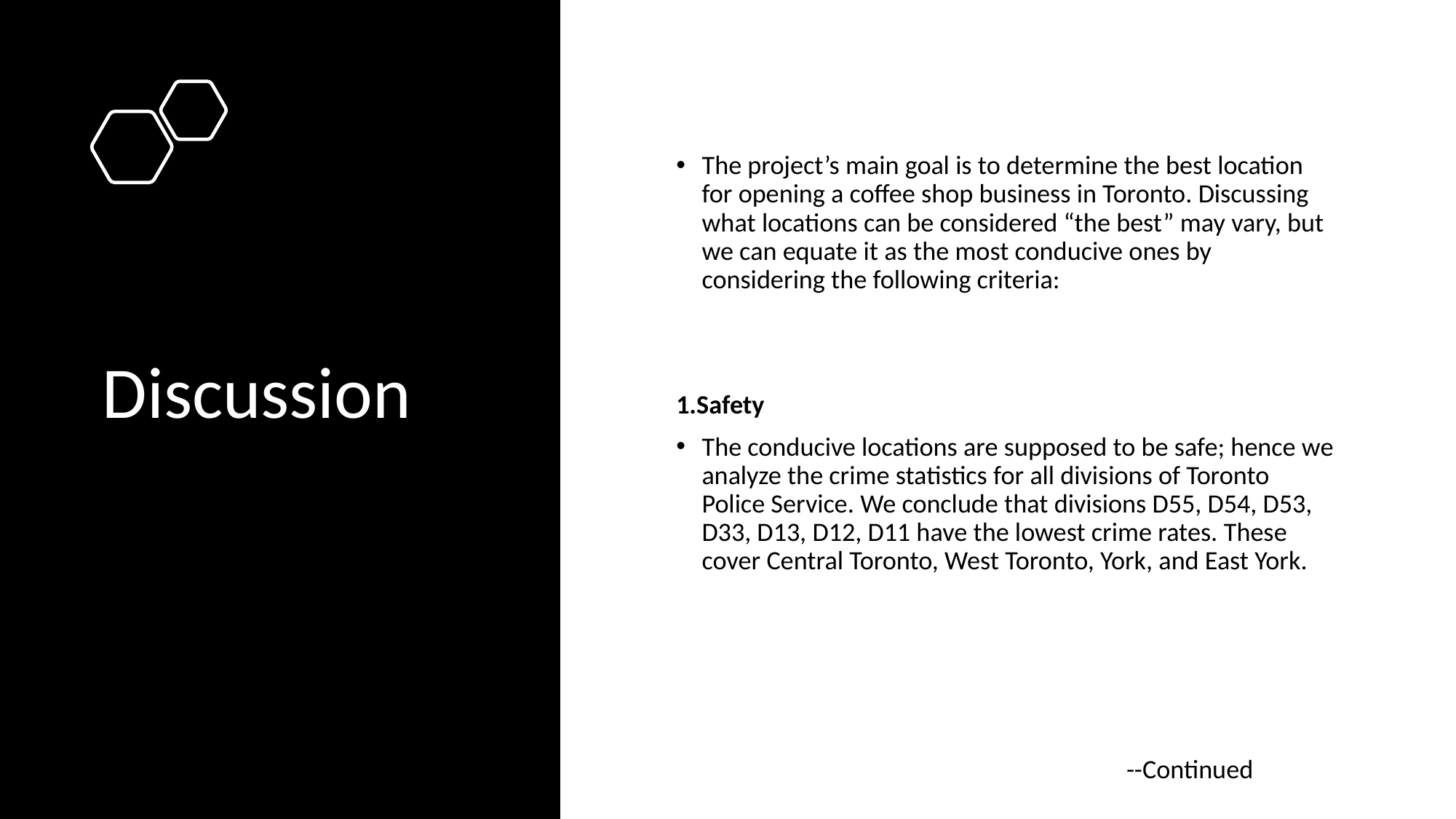

The project’s main goal is to determine the best location for opening a coffee shop business in Toronto. Discussing what locations can be considered “the best” may vary, but we can equate it as the most conducive ones by considering the following criteria:

1.Safety
The conducive locations are supposed to be safe; hence we analyze the crime statistics for all divisions of Toronto Police Service. We conclude that divisions D55, D54, D53, D33, D13, D12, D11 have the lowest crime rates. These cover Central Toronto, West Toronto, York, and East York.

                                                                           --Continued

# Discussion